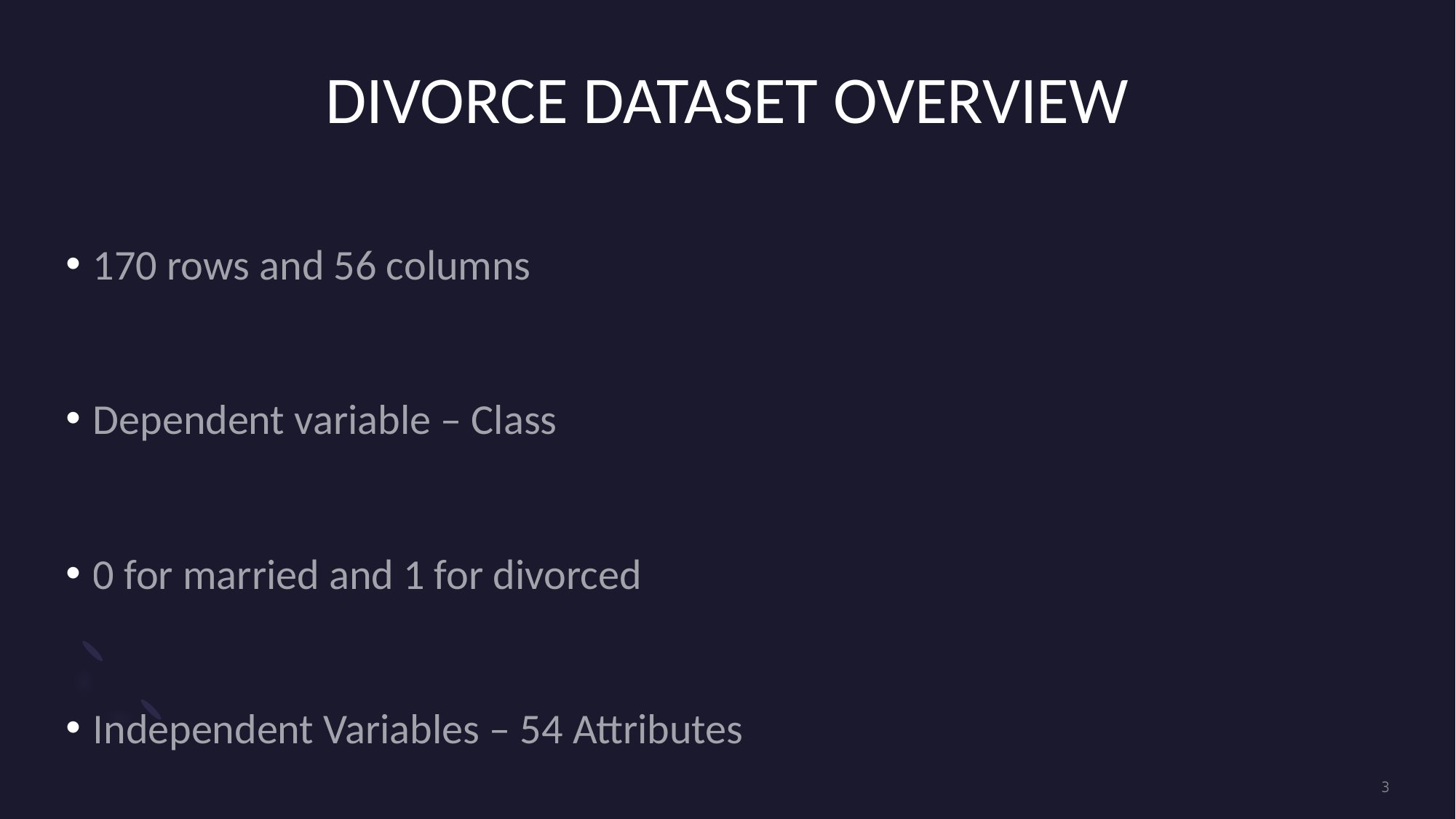

# DIVORCE DATASET OVERVIEW
170 rows and 56 columns
Dependent variable – Class
0 for married and 1 for divorced
Independent Variables – 54 Attributes

3